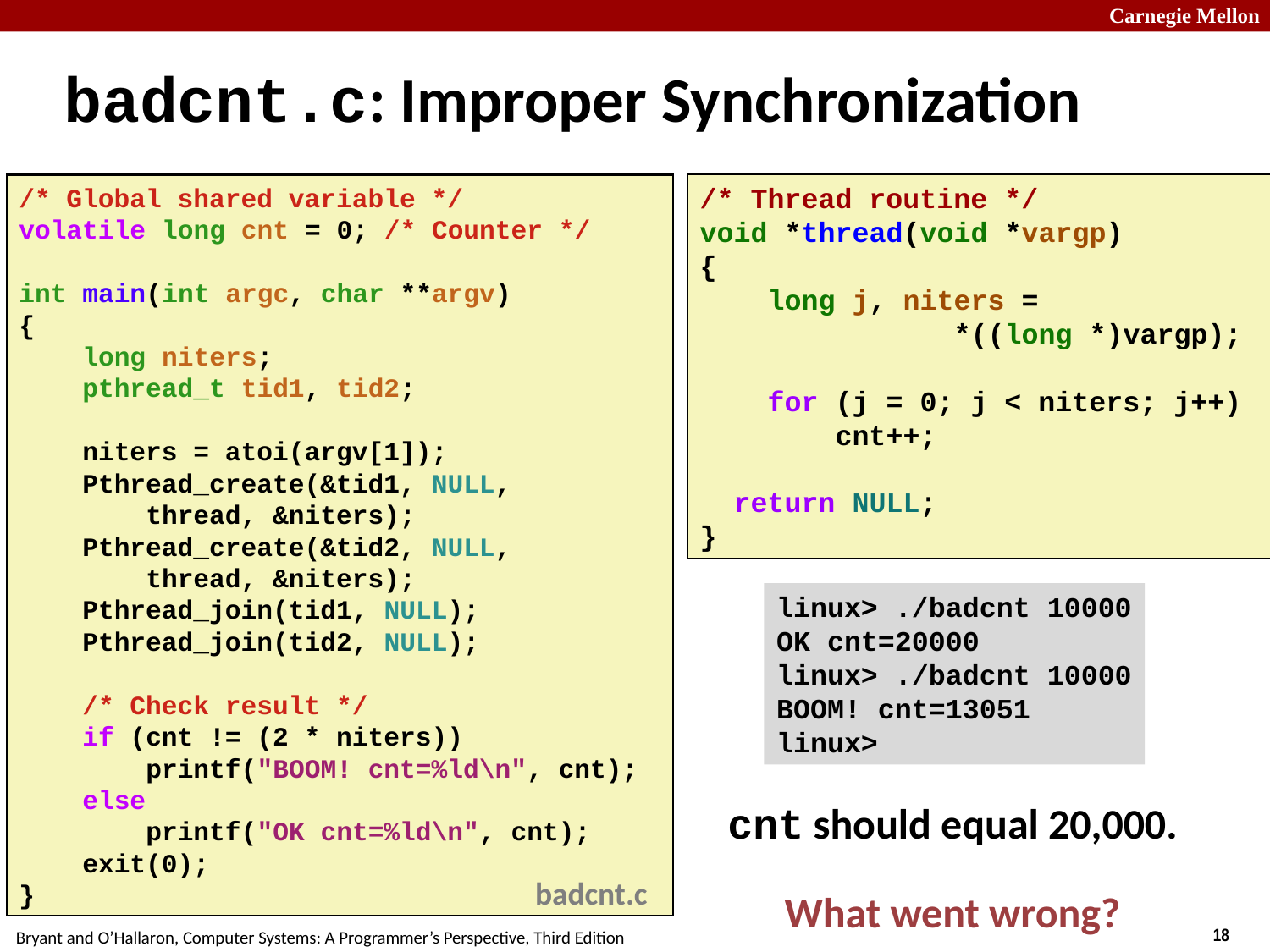

# badcnt.c: Improper Synchronization
/* Global shared variable */
volatile long cnt = 0; /* Counter */

int main(int argc, char **argv)
{
    long niters;
    pthread_t tid1, tid2;

    niters = atoi(argv[1]);
    Pthread_create(&tid1, NULL,
        thread, &niters);
    Pthread_create(&tid2, NULL,
        thread, &niters);
    Pthread_join(tid1, NULL);
    Pthread_join(tid2, NULL);

    /* Check result */
    if (cnt != (2 * niters))
        printf("BOOM! cnt=%ld\n", cnt);
    else
        printf("OK cnt=%ld\n", cnt);
    exit(0);
}
/* Thread routine */
void *thread(void *vargp)
{
    long j, niters =
               *((long *)vargp);
    for (j = 0; j < niters; j++)
        cnt++;
  return NULL;
}
linux> ./badcnt 10000
OK cnt=20000
linux> ./badcnt 10000
BOOM! cnt=13051
linux>
cnt should equal 20,000.

What went wrong?
badcnt.c